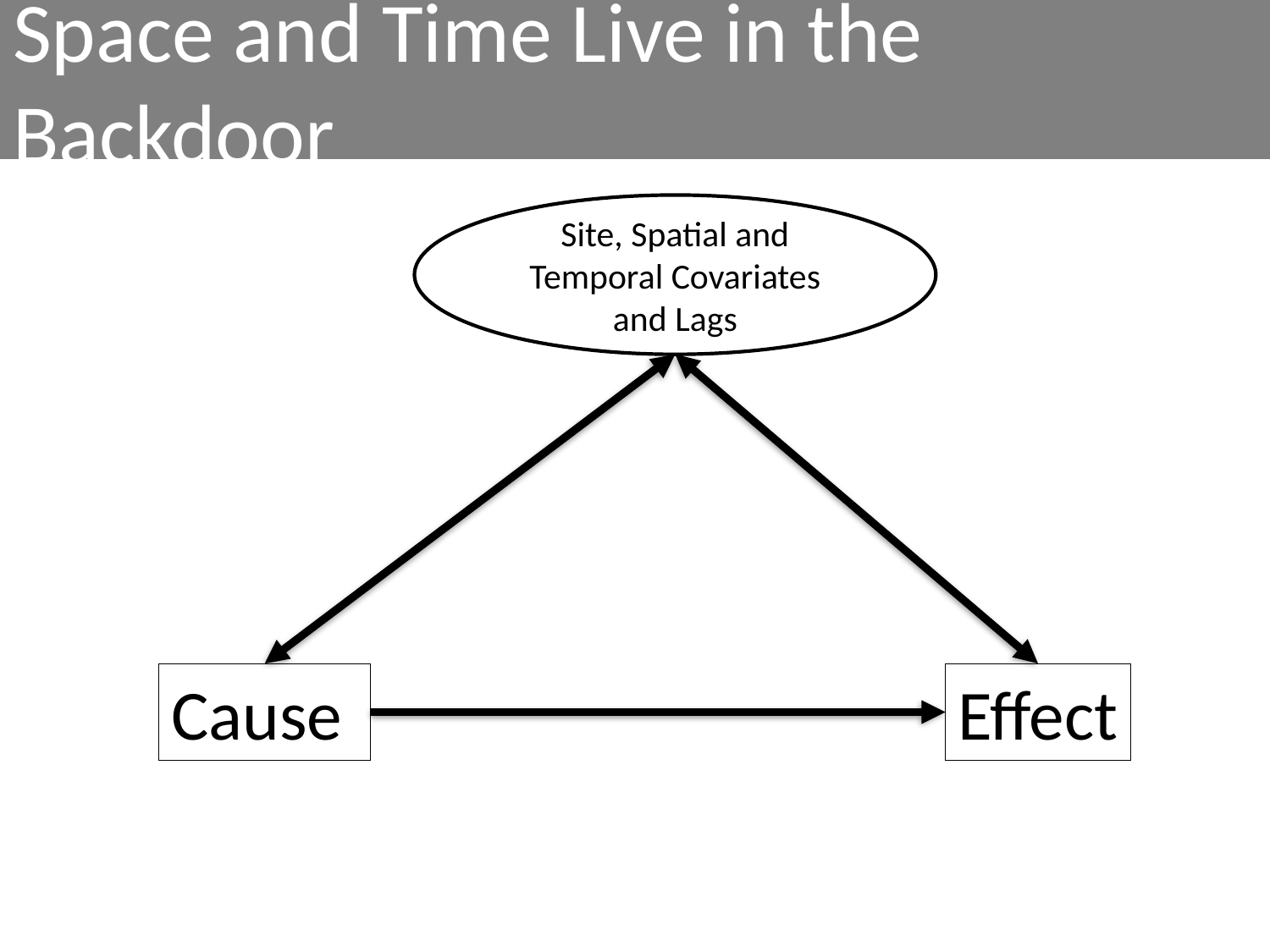

# Space and Time Live in the Backdoor
Site, Spatial and Temporal Covariates and Lags
Cause
Effect